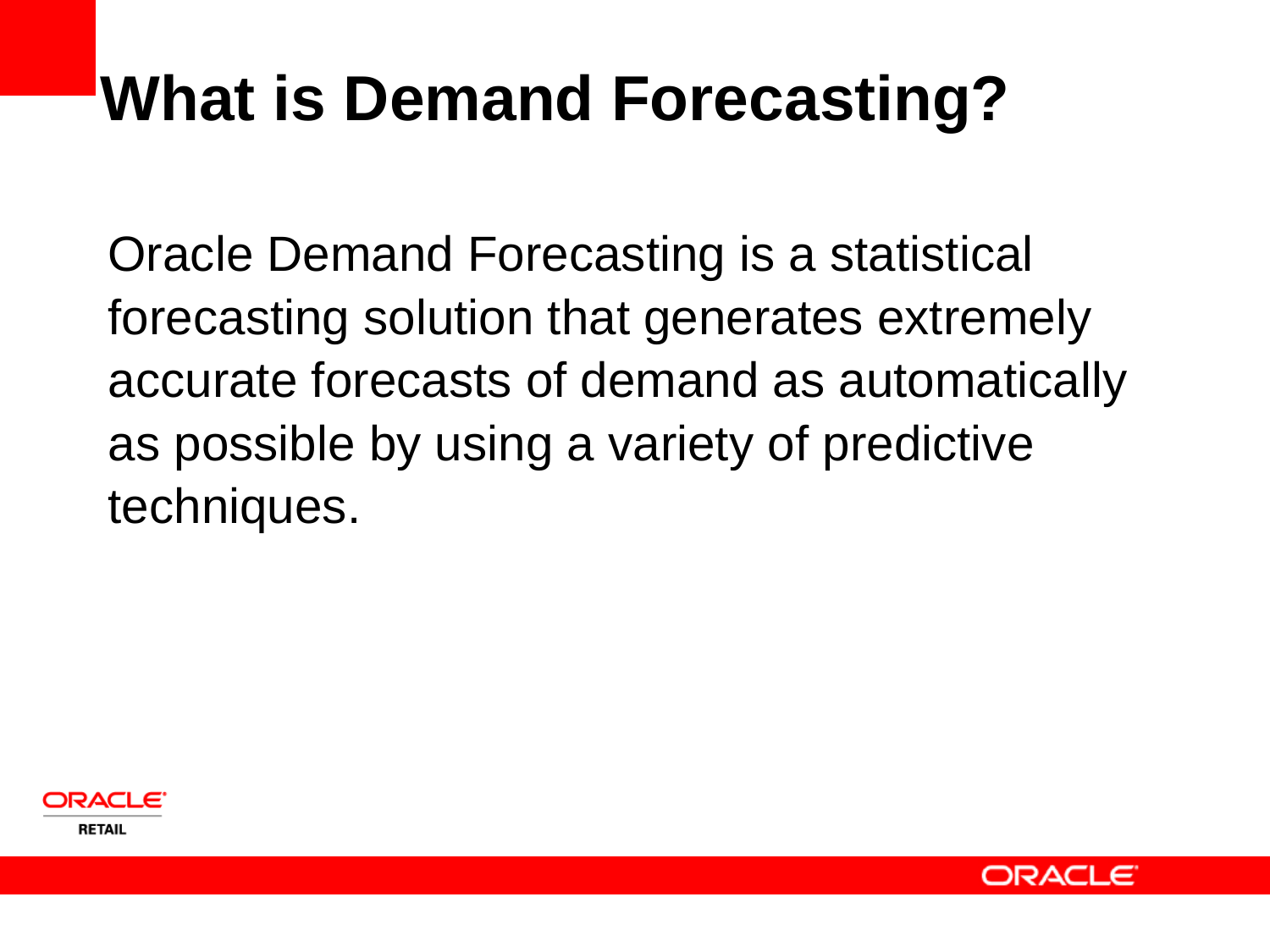

# What is Demand Forecasting?
Oracle Demand Forecasting is a statistical
forecasting solution that generates extremely
accurate forecasts of demand as automatically
as possible by using a variety of predictive
techniques.